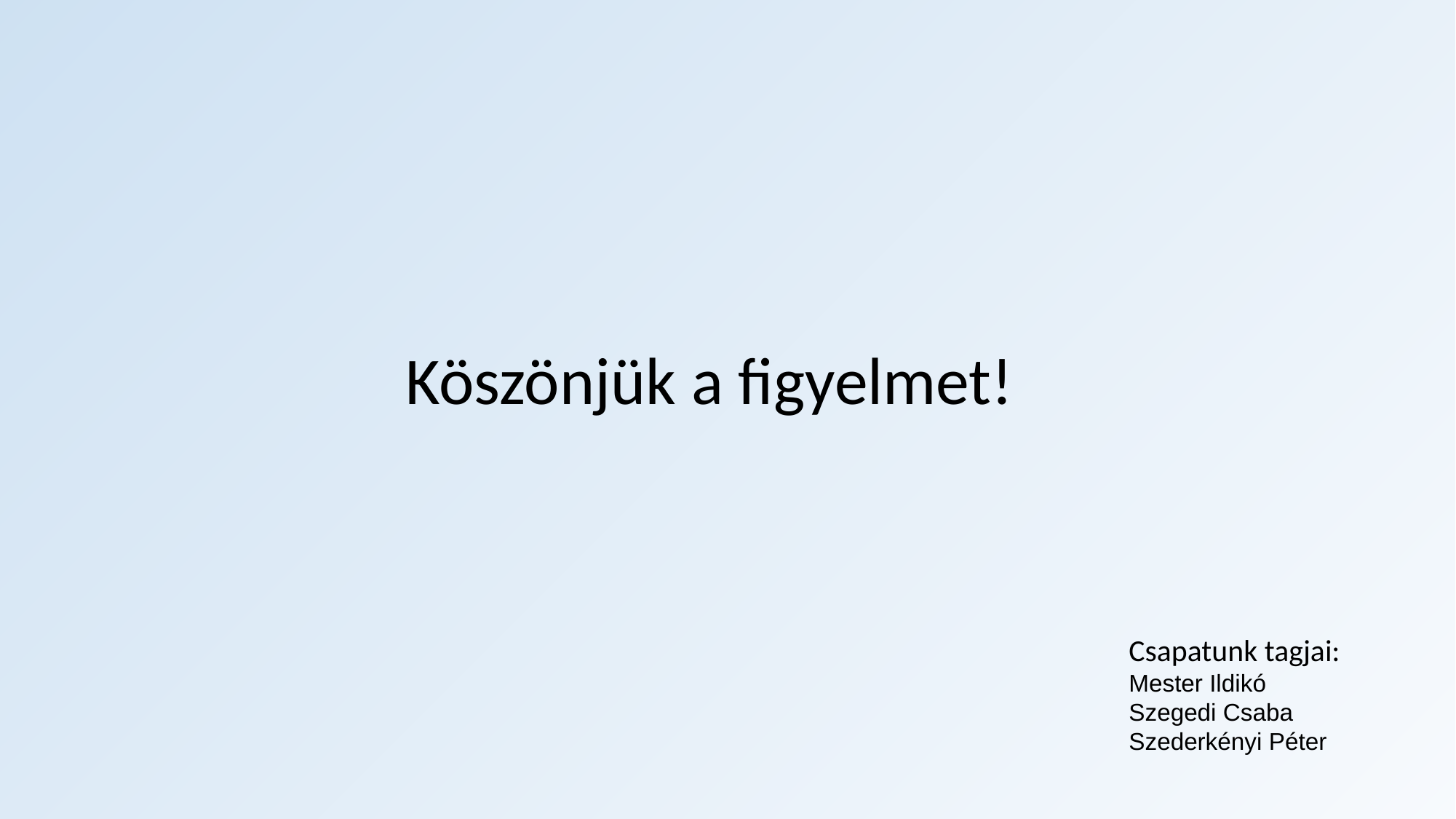

# Köszönjük a figyelmet!
Csapatunk tagjai:
Mester Ildikó
Szegedi Csaba
Szederkényi Péter